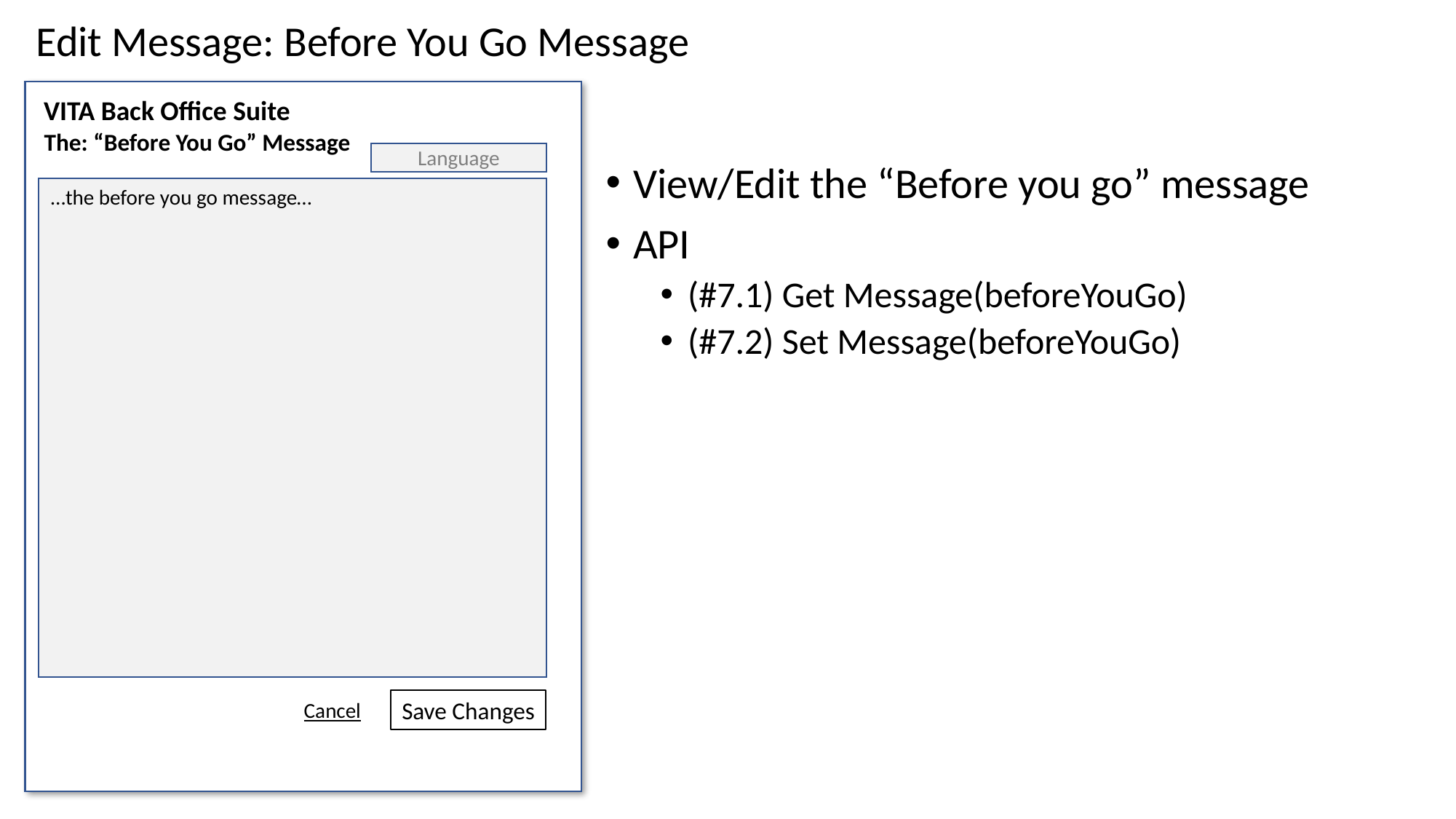

# Edit Message: Before You Go Message

VITA Back Office Suite
The: “Before You Go” Message
Language
View/Edit the “Before you go” message
API
(#7.1) Get Message(beforeYouGo)
(#7.2) Set Message(beforeYouGo)
…the before you go message…

Save Changes
Cancel